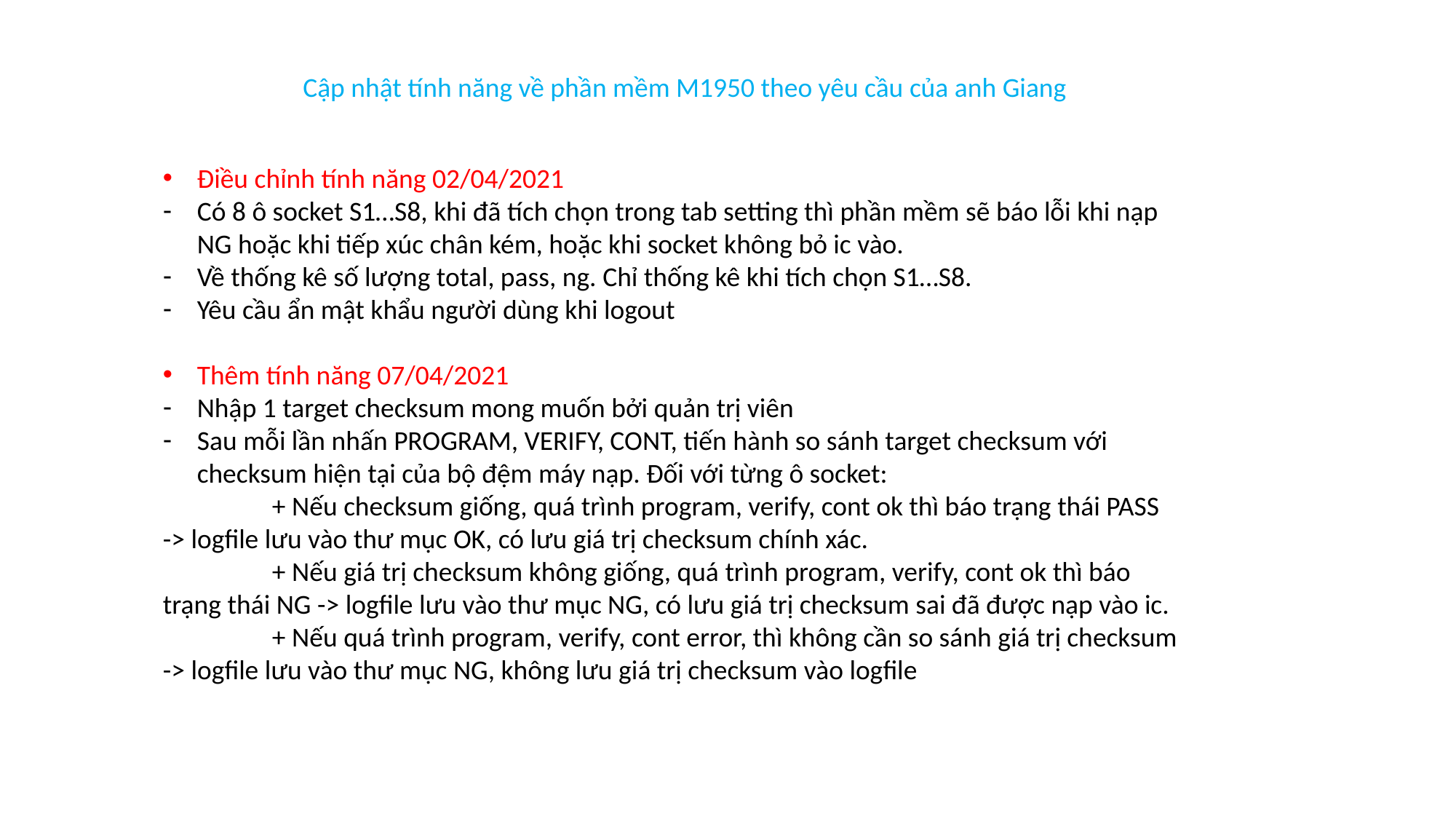

Cập nhật tính năng về phần mềm M1950 theo yêu cầu của anh Giang
Điều chỉnh tính năng 02/04/2021
Có 8 ô socket S1…S8, khi đã tích chọn trong tab setting thì phần mềm sẽ báo lỗi khi nạp NG hoặc khi tiếp xúc chân kém, hoặc khi socket không bỏ ic vào.
Về thống kê số lượng total, pass, ng. Chỉ thống kê khi tích chọn S1…S8.
Yêu cầu ẩn mật khẩu người dùng khi logout

Thêm tính năng 07/04/2021
Nhập 1 target checksum mong muốn bởi quản trị viên
Sau mỗi lần nhấn PROGRAM, VERIFY, CONT, tiến hành so sánh target checksum với checksum hiện tại của bộ đệm máy nạp. Đối với từng ô socket:
	+ Nếu checksum giống, quá trình program, verify, cont ok thì báo trạng thái PASS
-> logfile lưu vào thư mục OK, có lưu giá trị checksum chính xác.
	+ Nếu giá trị checksum không giống, quá trình program, verify, cont ok thì báo trạng thái NG -> logfile lưu vào thư mục NG, có lưu giá trị checksum sai đã được nạp vào ic.
	+ Nếu quá trình program, verify, cont error, thì không cần so sánh giá trị checksum -> logfile lưu vào thư mục NG, không lưu giá trị checksum vào logfile